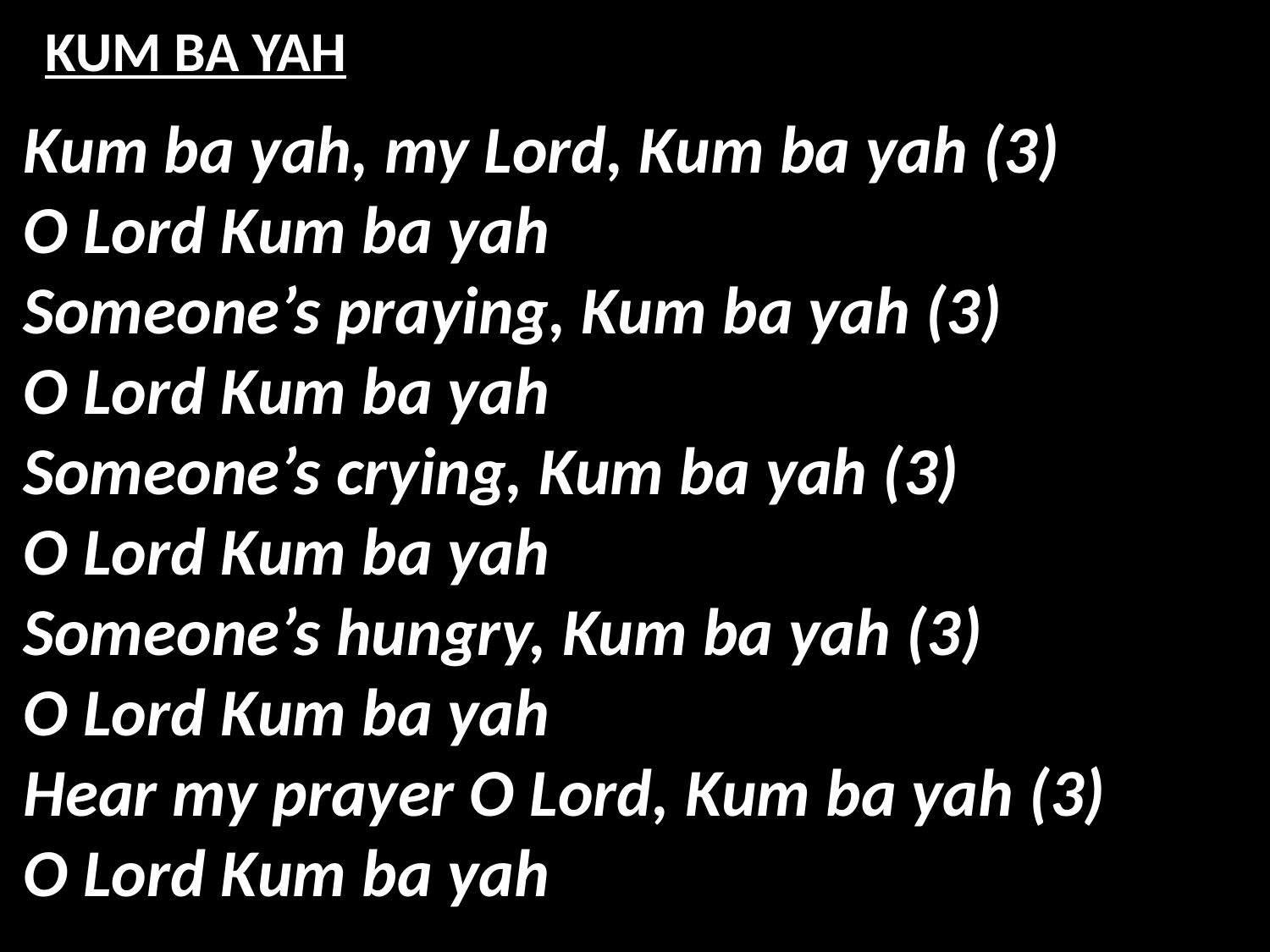

# KUM BA YAH
Kum ba yah, my Lord, Kum ba yah (3)
O Lord Kum ba yah
Someone’s praying, Kum ba yah (3)
O Lord Kum ba yah
Someone’s crying, Kum ba yah (3)
O Lord Kum ba yah
Someone’s hungry, Kum ba yah (3)
O Lord Kum ba yah
Hear my prayer O Lord, Kum ba yah (3)
O Lord Kum ba yah